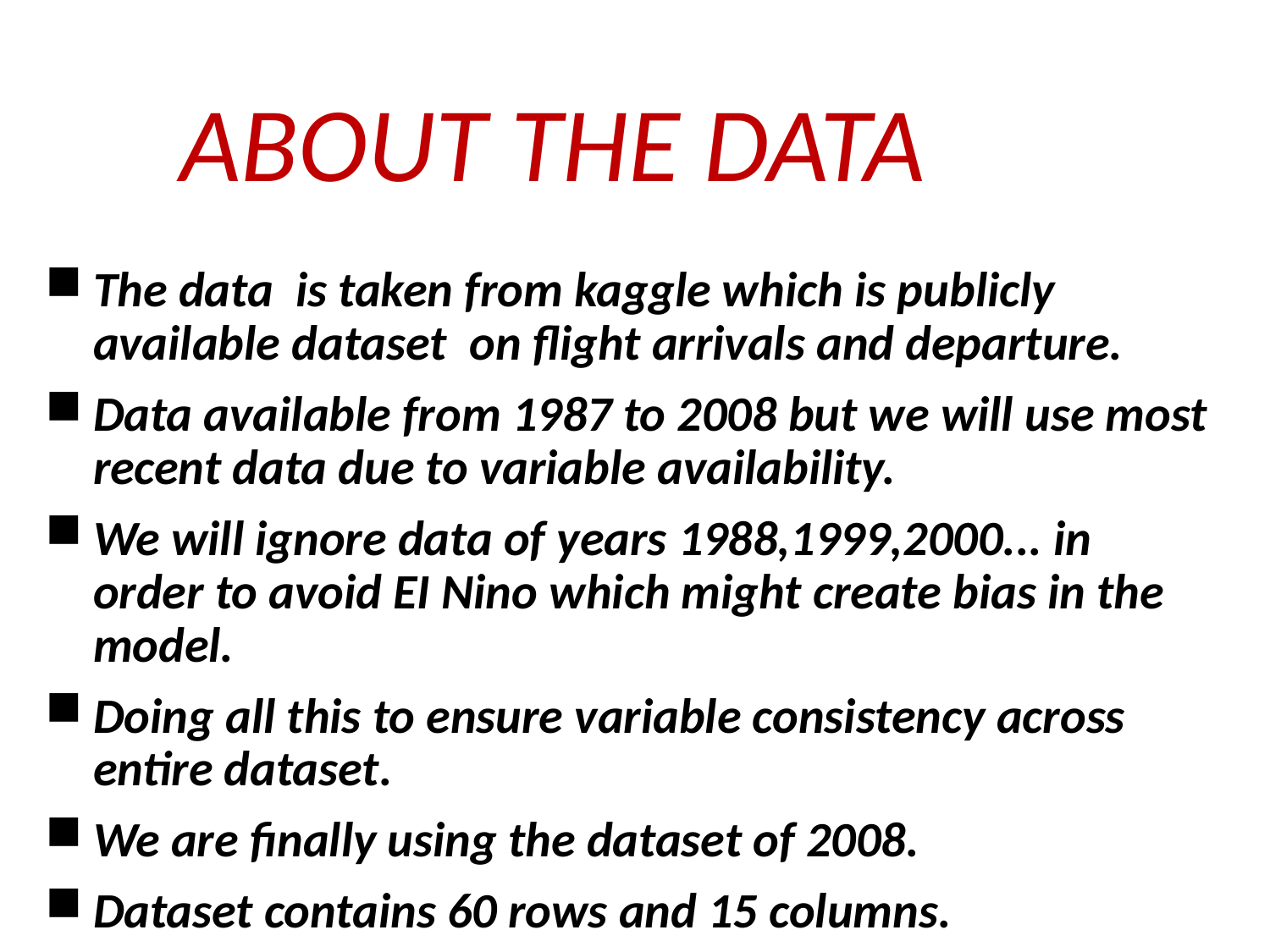

# ABOUT THE DATA
The data  is taken from kaggle which is publicly available dataset  on flight arrivals and departure.
Data available from 1987 to 2008 but we will use most recent data due to variable availability.
We will ignore data of years 1988,1999,2000... in order to avoid EI Nino which might create bias in the model.
Doing all this to ensure variable consistency across entire dataset.
We are finally using the dataset of 2008.
Dataset contains 60 rows and 15 columns.